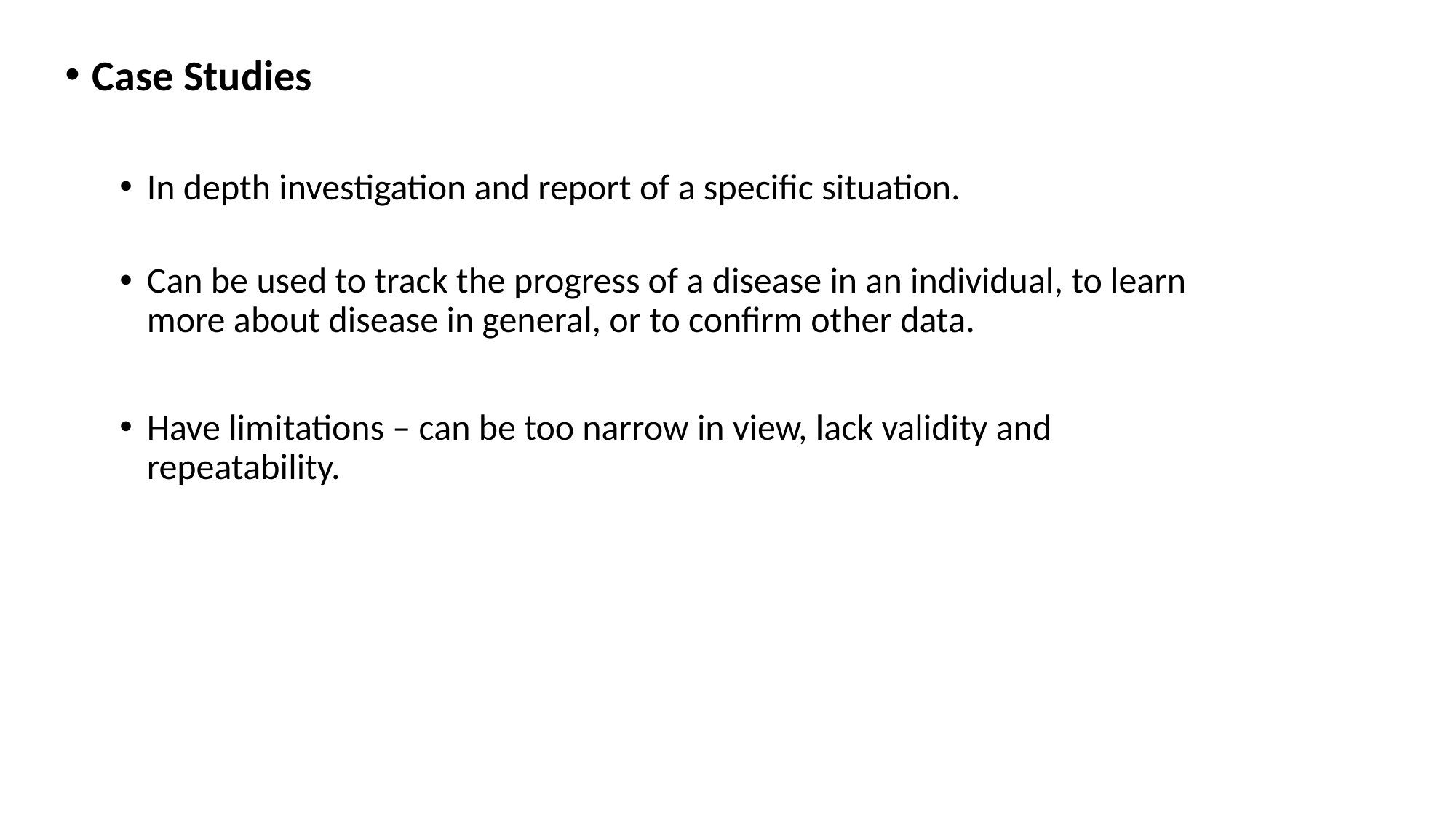

Case Studies

In depth investigation and report of a specific situation.

Can be used to track the progress of a disease in an individual, to learn more about disease in general, or to confirm other data.

Have limitations – can be too narrow in view, lack validity and repeatability.